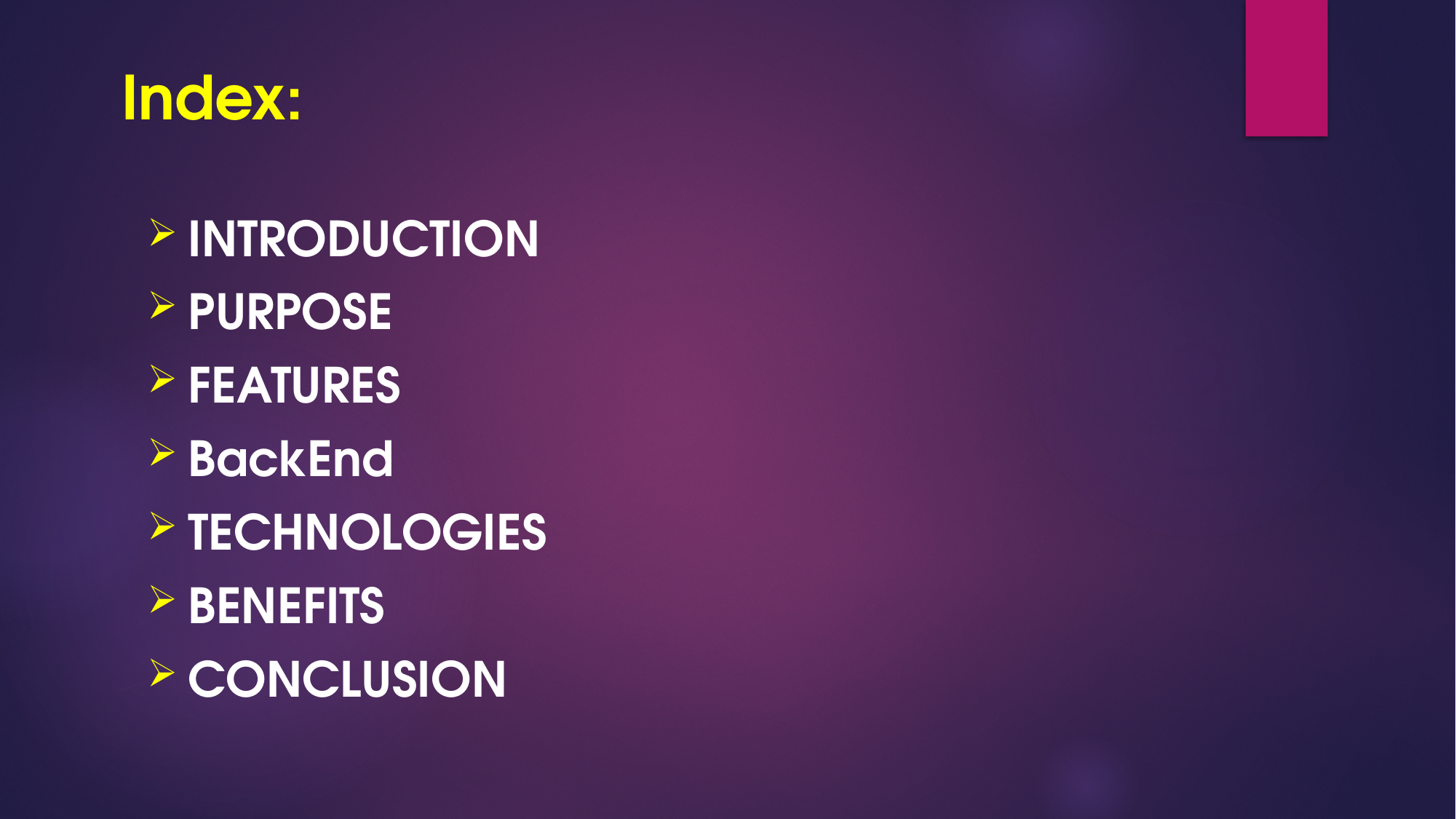

# Index:
INTRODUCTION
PURPOSE
FEATURES
BackEnd
TECHNOLOGIES
BENEFITS
CONCLUSION